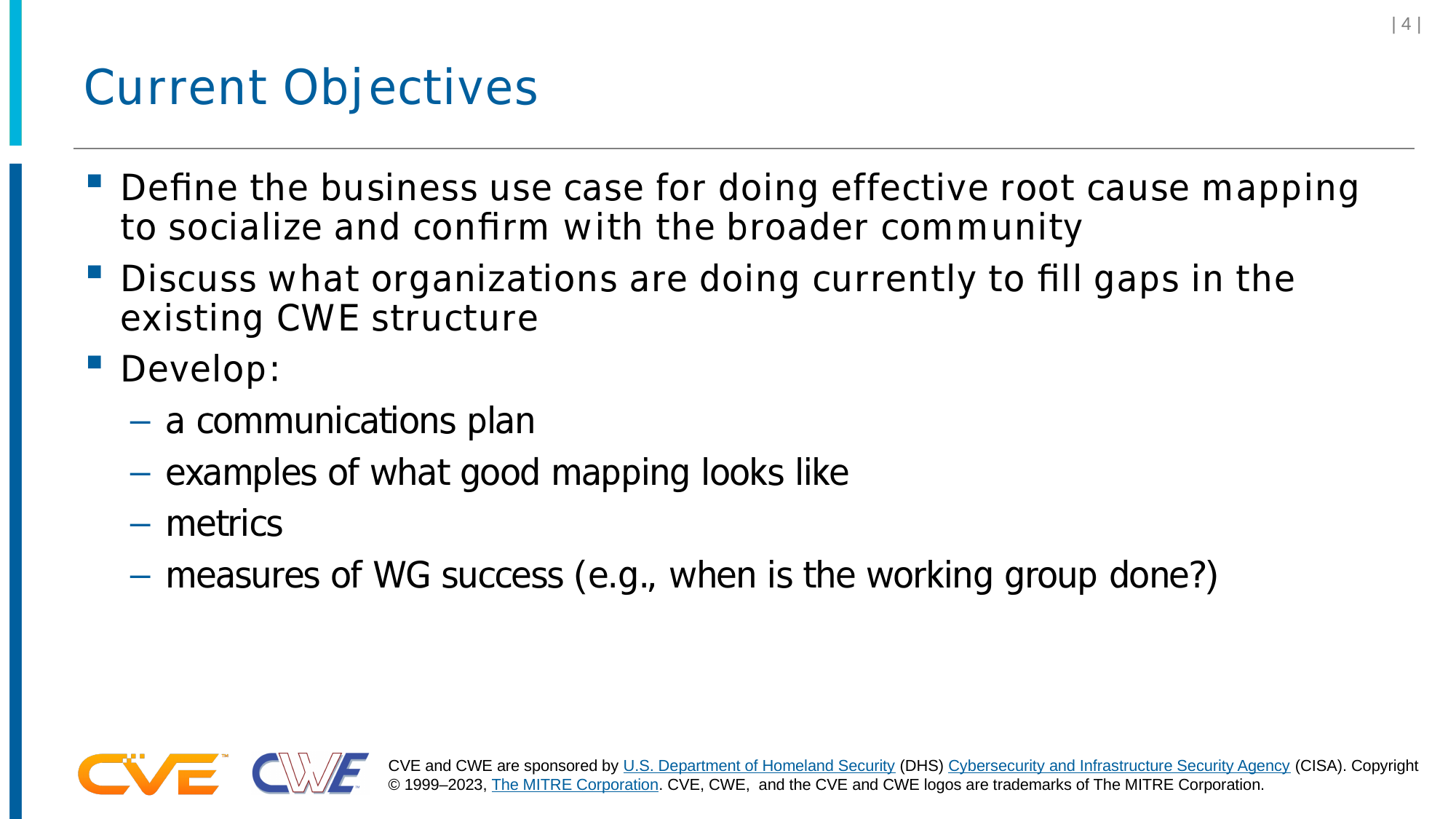

| 4 |
# Current Objectives
Define the business use case for doing effective root cause mapping to socialize and confirm with the broader community
Discuss what organizations are doing currently to fill gaps in the existing CWE structure
Develop:
a communications plan
examples of what good mapping looks like
metrics
measures of WG success (e.g., when is the working group done?)